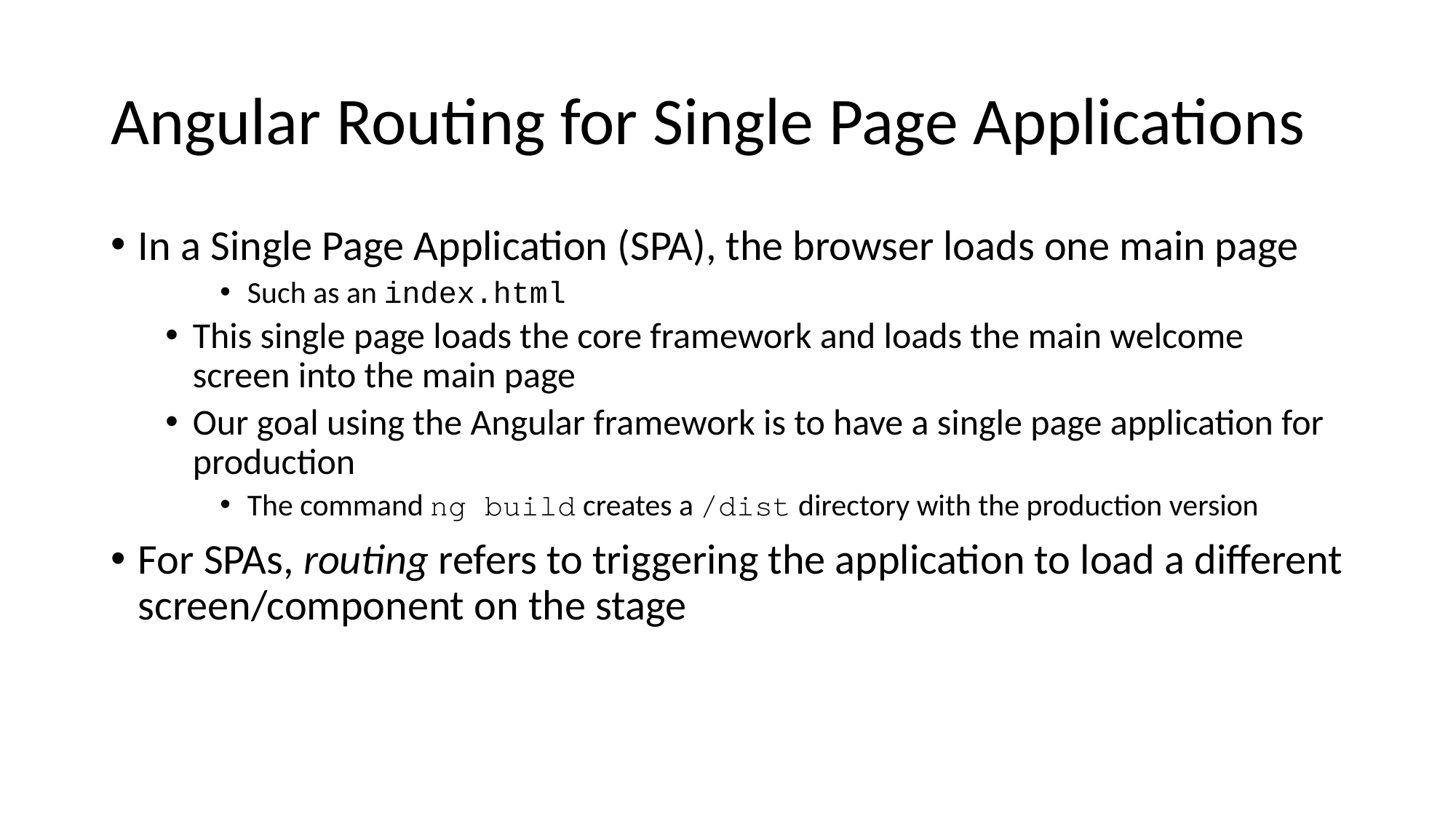

# Angular Routing for Single Page Applications
In a Single Page Application (SPA), the browser loads one main page
Such as an index.html
This single page loads the core framework and loads the main welcome screen into the main page
Our goal using the Angular framework is to have a single page application for production
The command ng build creates a /dist directory with the production version
For SPAs, routing refers to triggering the application to load a different screen/component on the stage